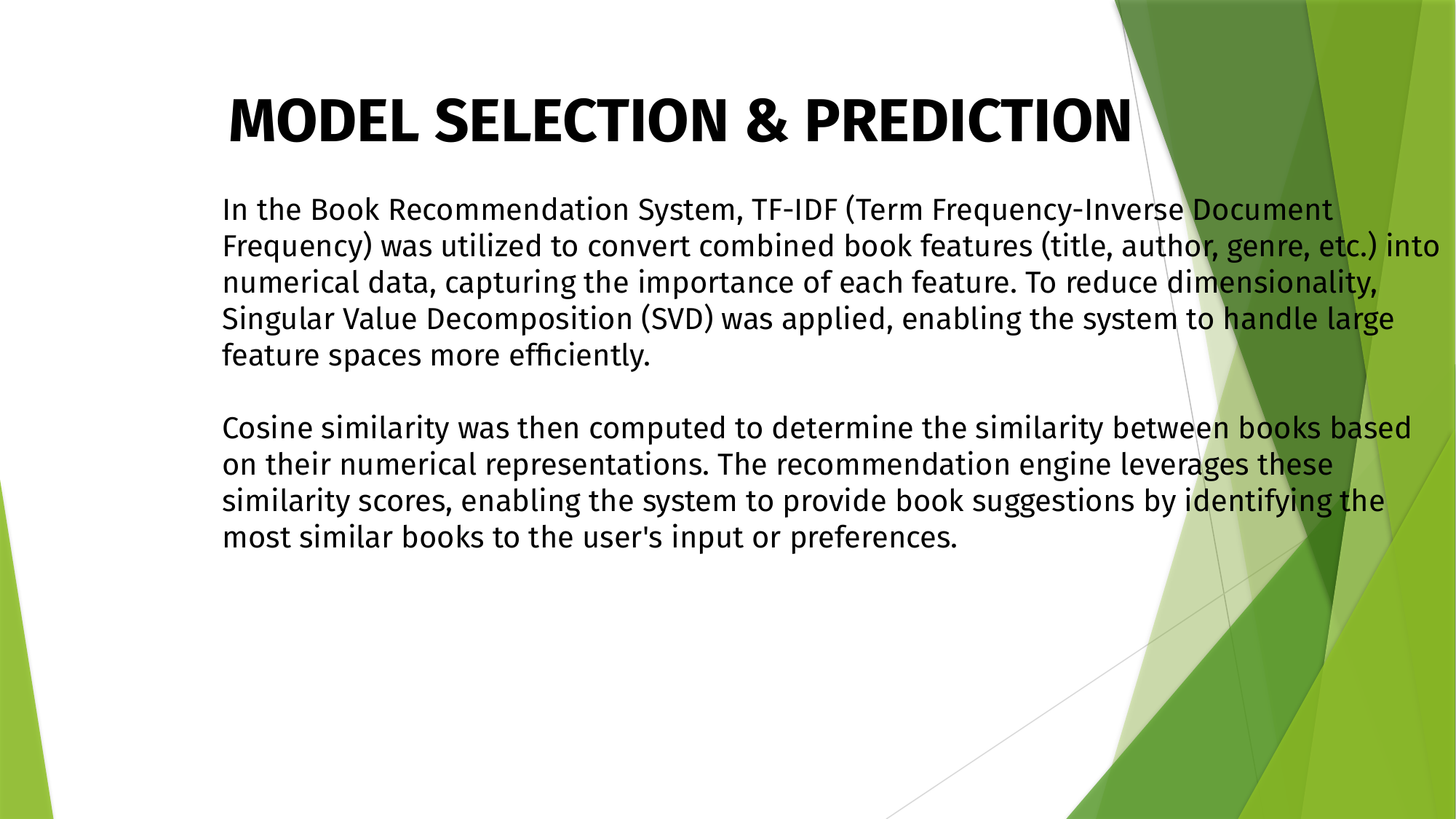

MODEL SELECTION & PREDICTION

In the Book Recommendation System, TF-IDF (Term Frequency-Inverse Document Frequency) was utilized to convert combined book features (title, author, genre, etc.) into numerical data, capturing the importance of each feature. To reduce dimensionality, Singular Value Decomposition (SVD) was applied, enabling the system to handle large feature spaces more efficiently.

Cosine similarity was then computed to determine the similarity between books based on their numerical representations. The recommendation engine leverages these similarity scores, enabling the system to provide book suggestions by identifying the most similar books to the user's input or preferences.